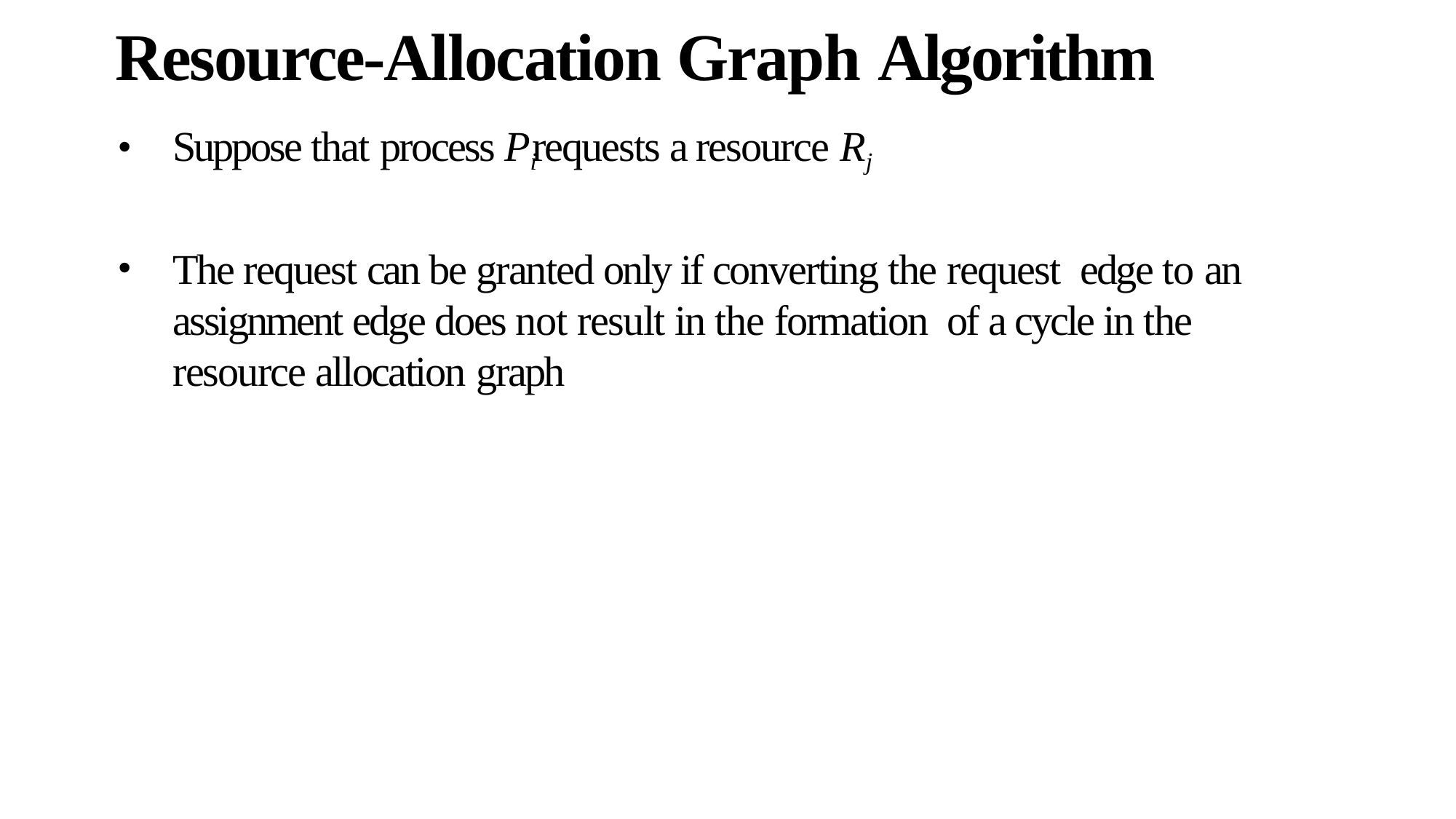

# Resource-Allocation Graph Algorithm
Suppose that process Pi        requests a resource Rj

The request can be granted only if converting the request  edge to an assignment edge does not result in the formation  of a cycle in the resource allocation graph